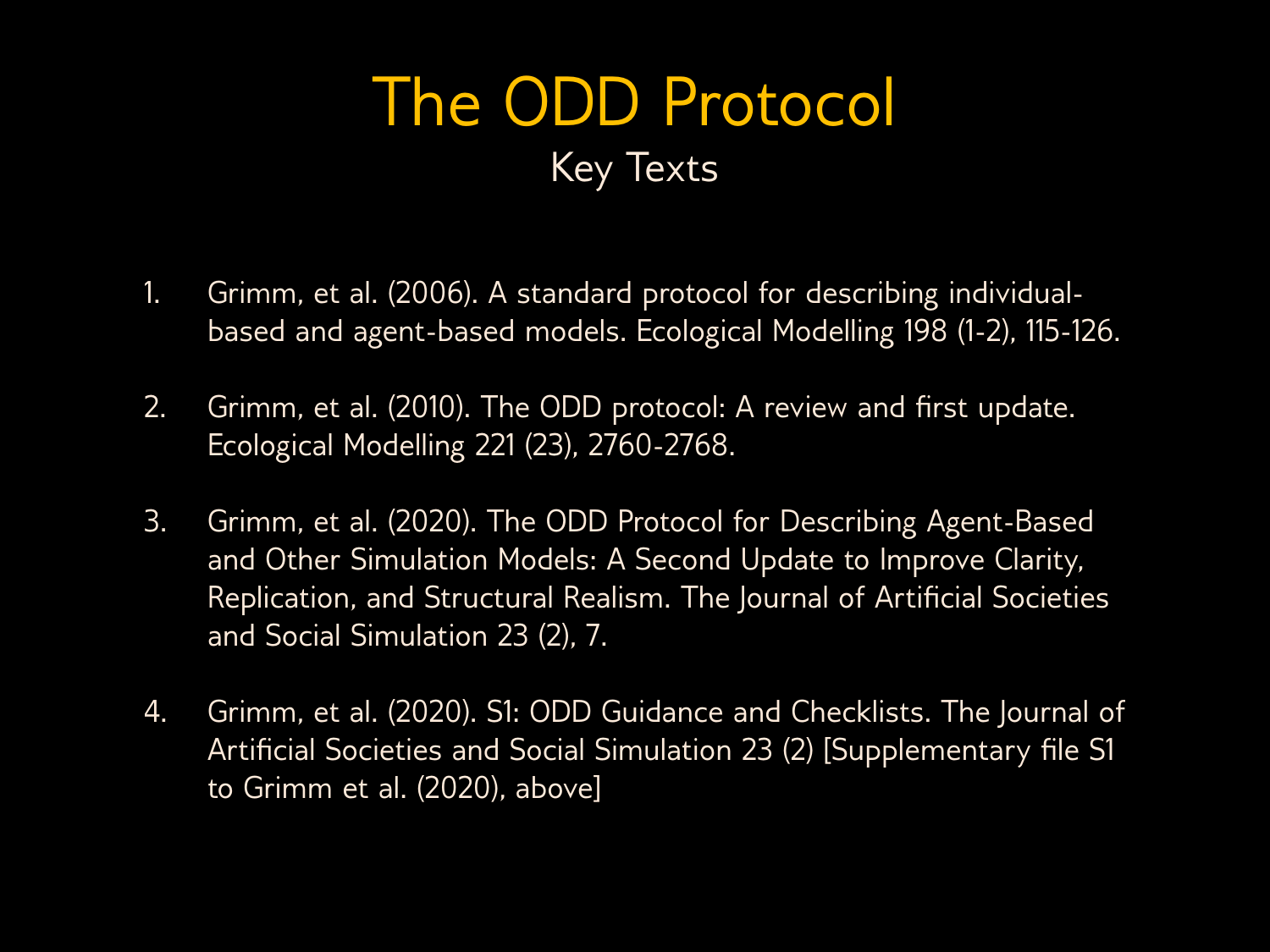

# The ODD Protocol Key Texts
Grimm, et al. (2006). A standard protocol for describing individual-based and agent-based models. Ecological Modelling 198 (1-2), 115-126.

Grimm, et al. (2010). The ODD protocol: A review and first update. Ecological Modelling 221 (23), 2760-2768.

Grimm, et al. (2020). The ODD Protocol for Describing Agent-Based and Other Simulation Models: A Second Update to Improve Clarity, Replication, and Structural Realism. The Journal of Artificial Societies and Social Simulation 23 (2), 7.

Grimm, et al. (2020). S1: ODD Guidance and Checklists. The Journal of Artificial Societies and Social Simulation 23 (2) [Supplementary file S1 to Grimm et al. (2020), above]